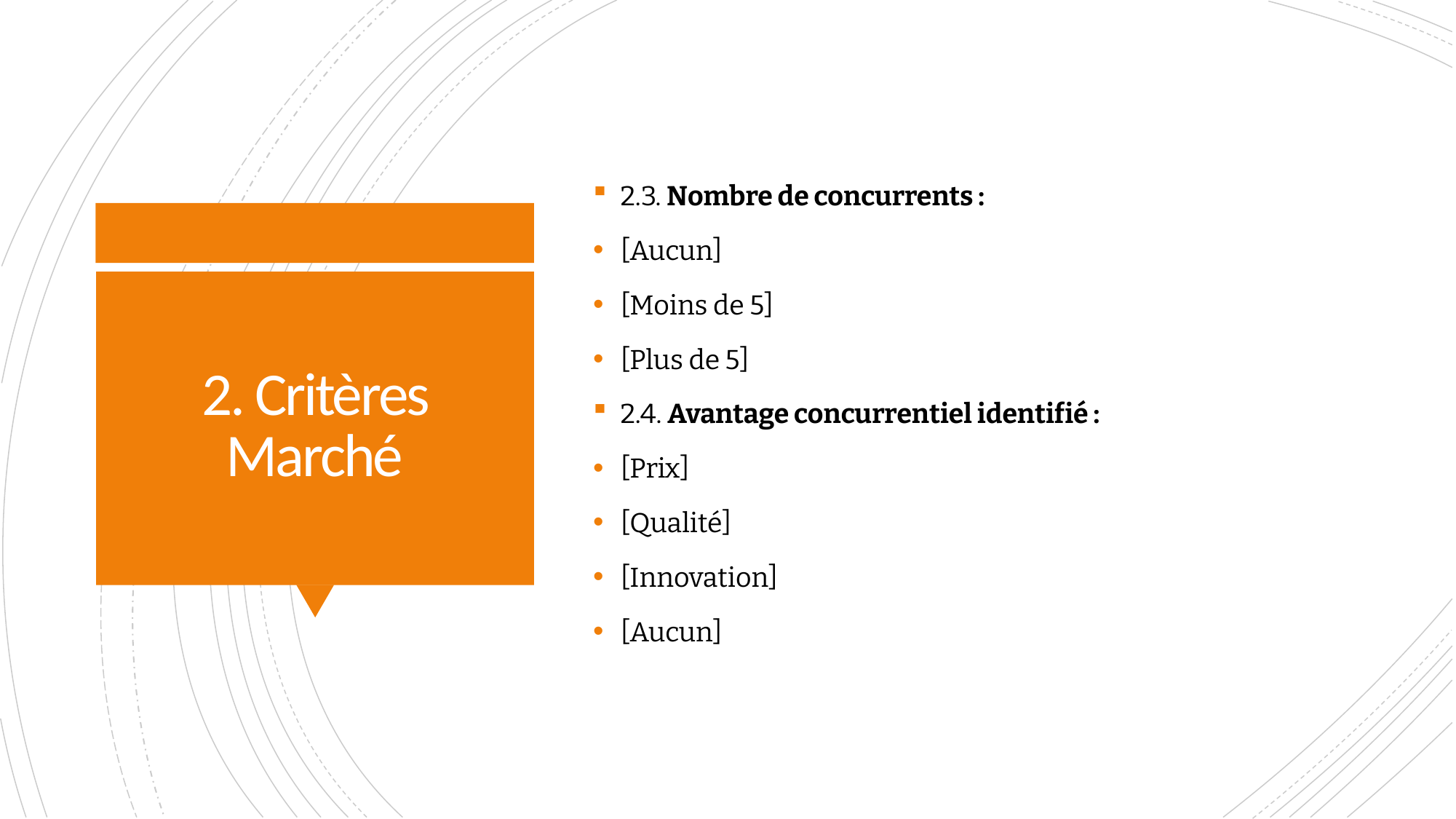

2.3. Nombre de concurrents :
[Aucun]
[Moins de 5]
[Plus de 5]
2.4. Avantage concurrentiel identifié :
[Prix]
[Qualité]
[Innovation]
[Aucun]
# 2. Critères Marché